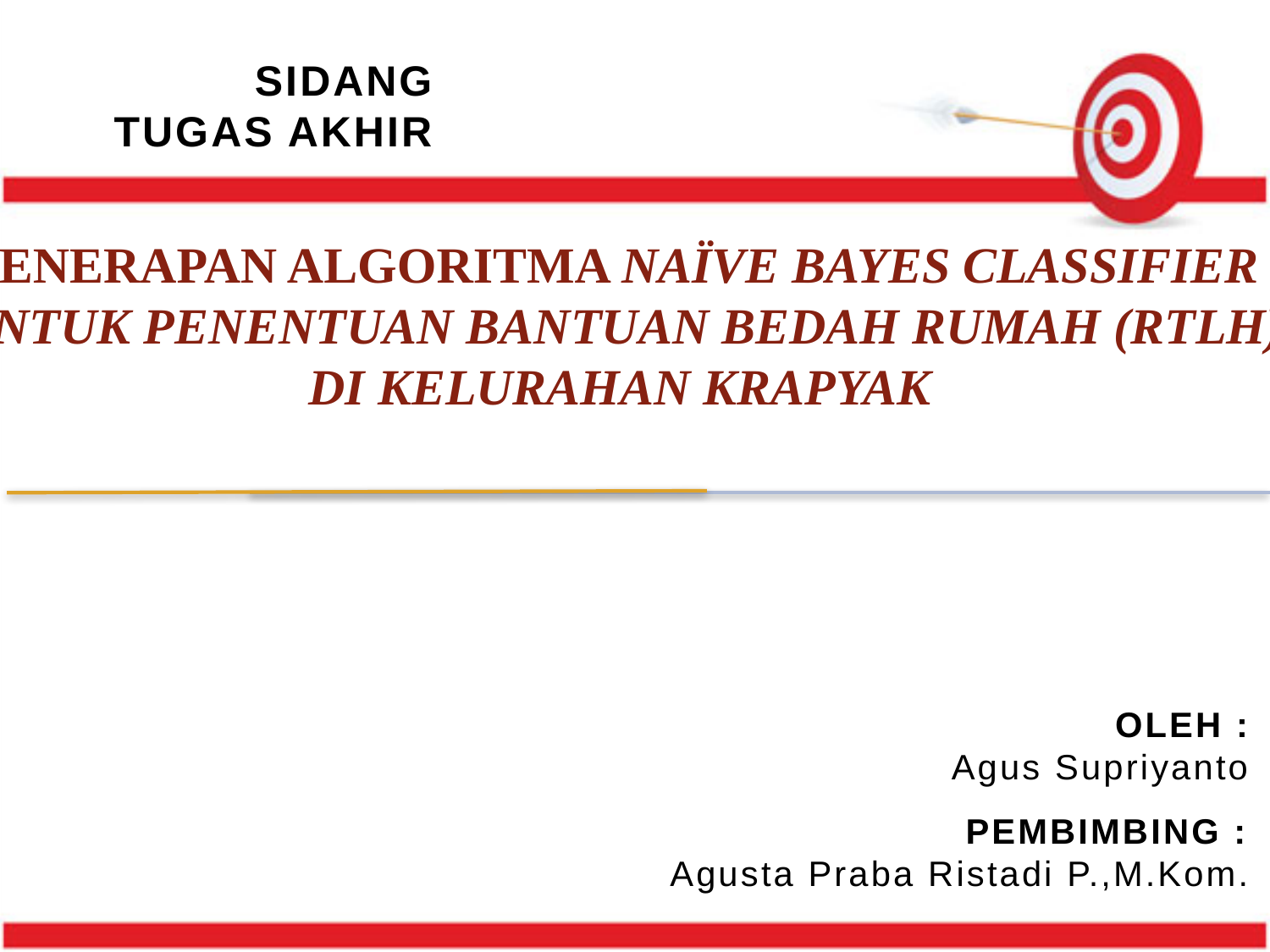

SIDANG
TUGAS AKHIR
PENERAPAN ALGORITMA NAÏVE BAYES CLASSIFIER
UNTUK PENENTUAN BANTUAN BEDAH RUMAH (RTLH)
DI KELURAHAN KRAPYAK
OLEH :
Agus Supriyanto
PEMBIMBING :
Agusta Praba Ristadi P.,M.Kom.